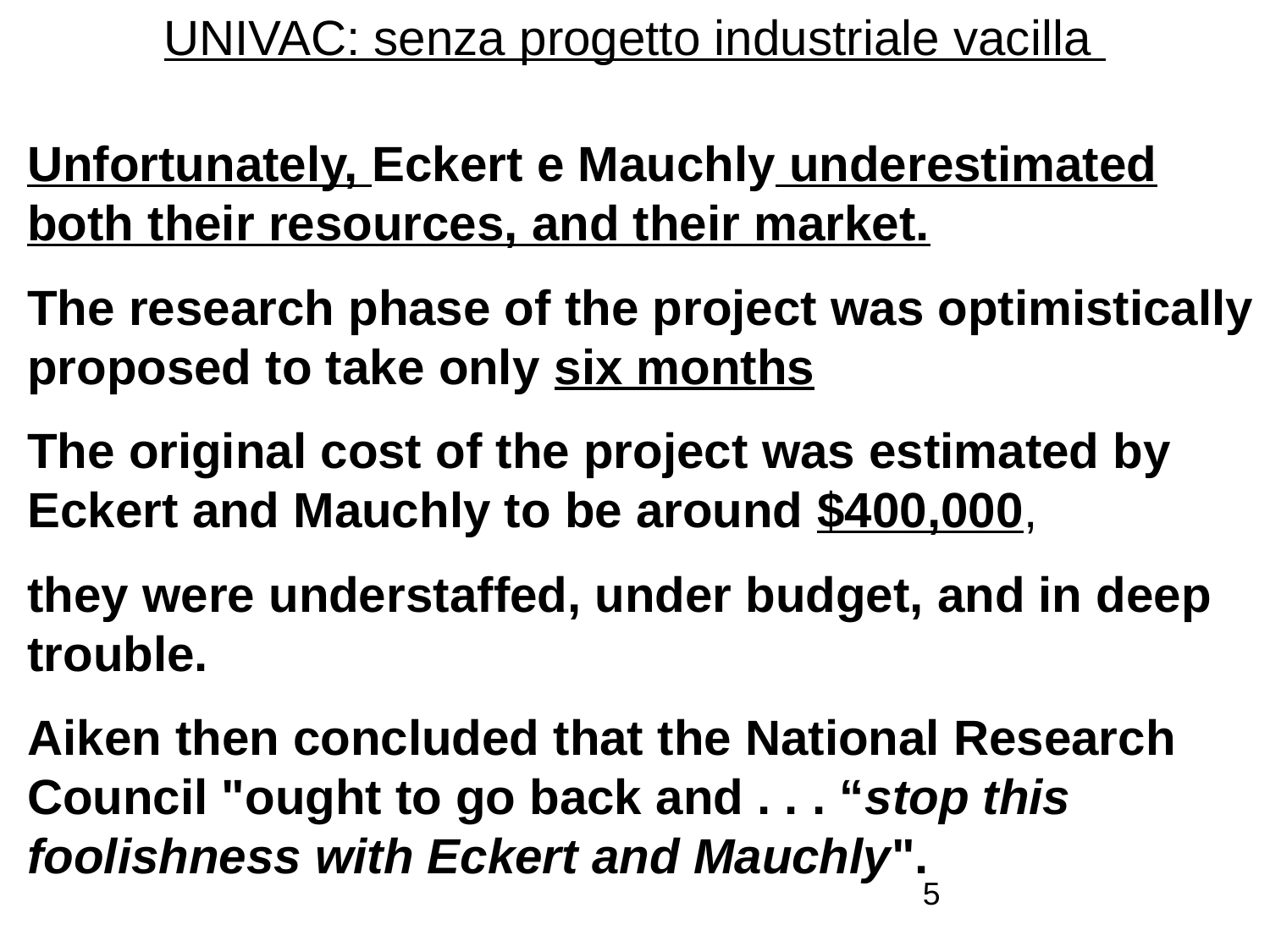

# UNIVAC: senza progetto industriale vacilla
Unfortunately, Eckert e Mauchly underestimated both their resources, and their market.
The research phase of the project was optimistically proposed to take only six months
The original cost of the project was estimated by Eckert and Mauchly to be around $400,000,
they were understaffed, under budget, and in deep trouble.
Aiken then concluded that the National Research Council "ought to go back and . . . “stop this foolishness with Eckert and Mauchly".

5